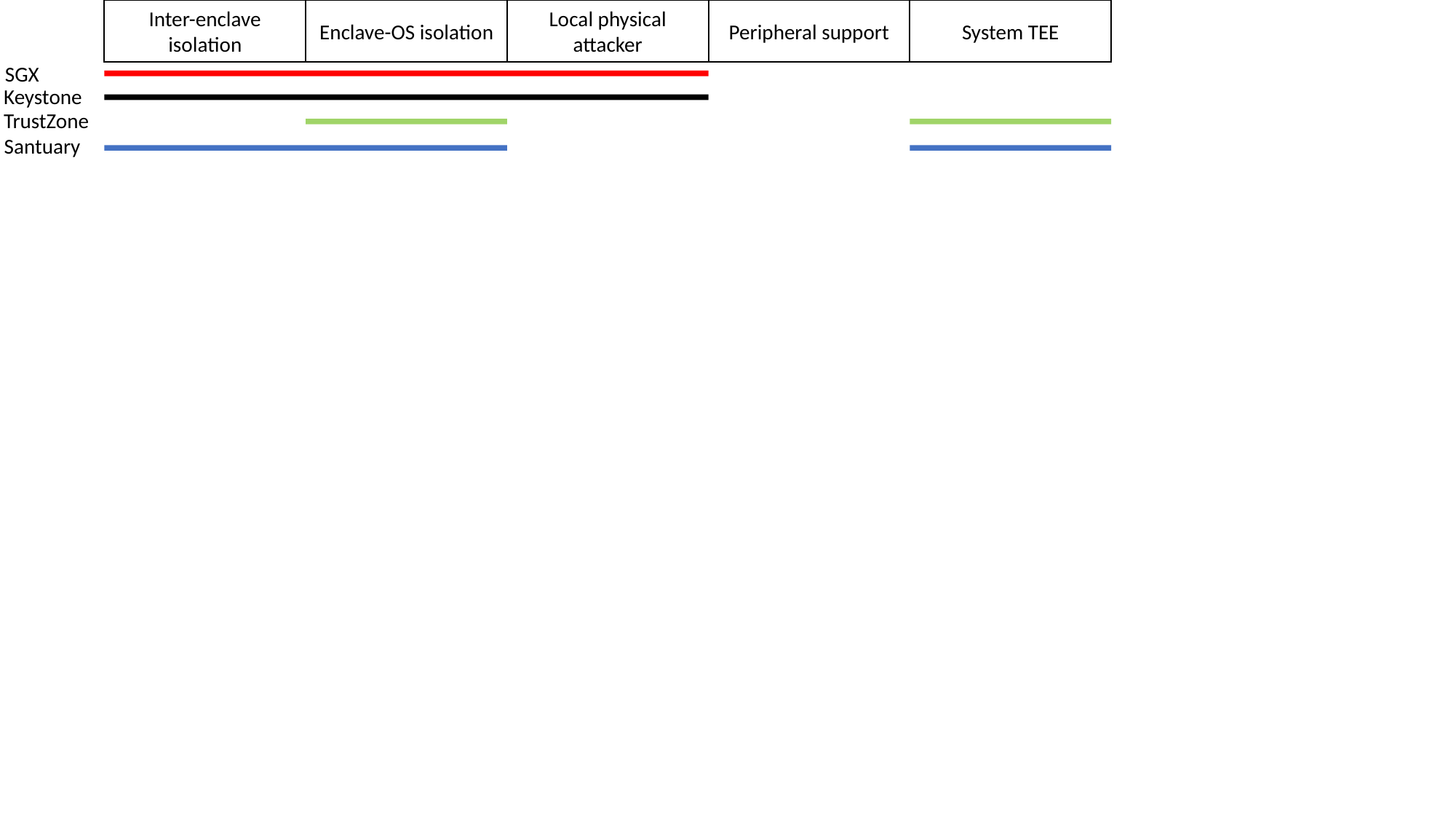

Inter-enclave isolation
Enclave-OS isolation
Local physical attacker
Peripheral support
System TEE
SGX

Keystone

TrustZone

Santuary